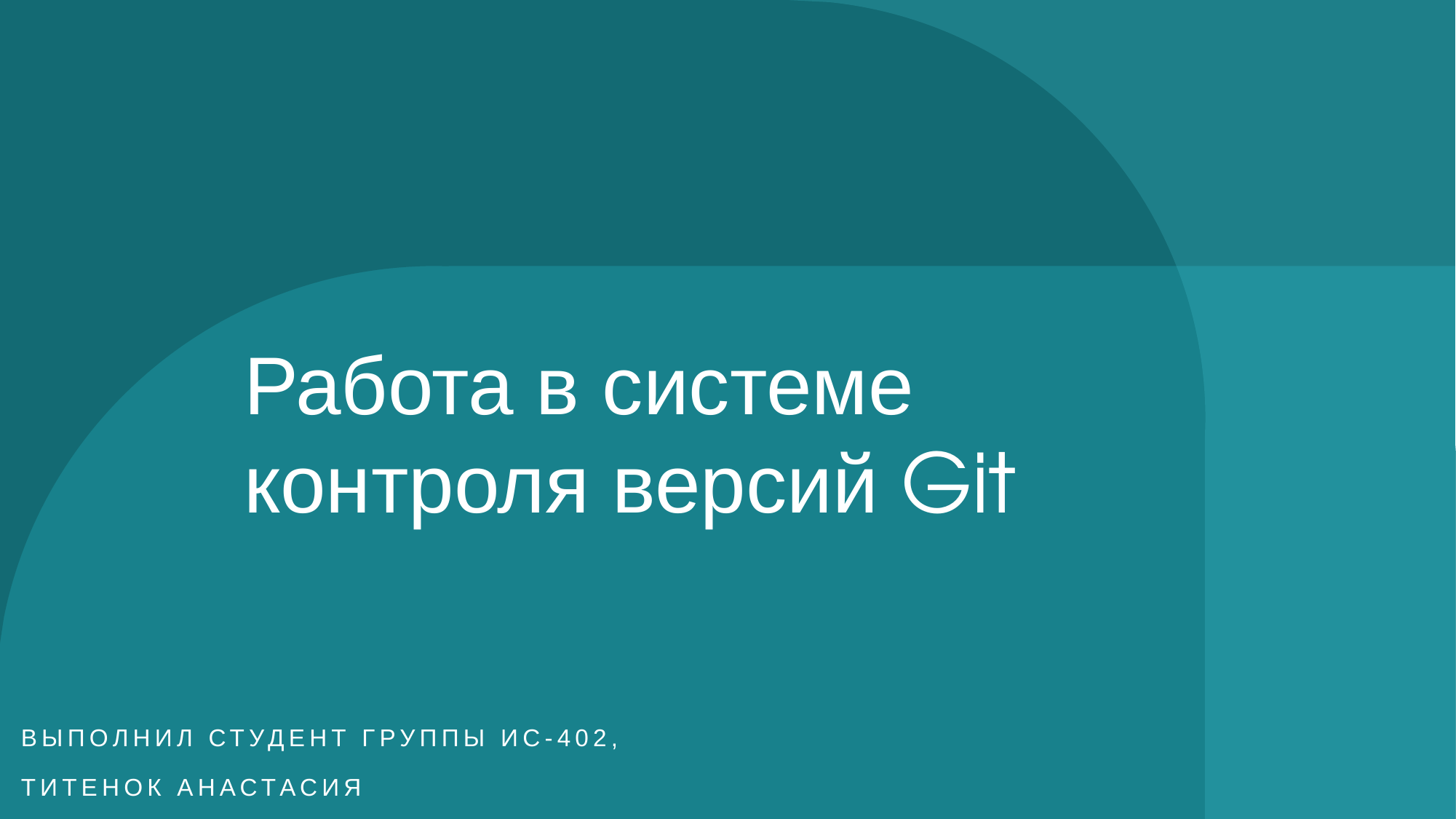

# Работа в системе контроля версий Git
Выполнил студент группы ИС-402,
Титенок Анастасия